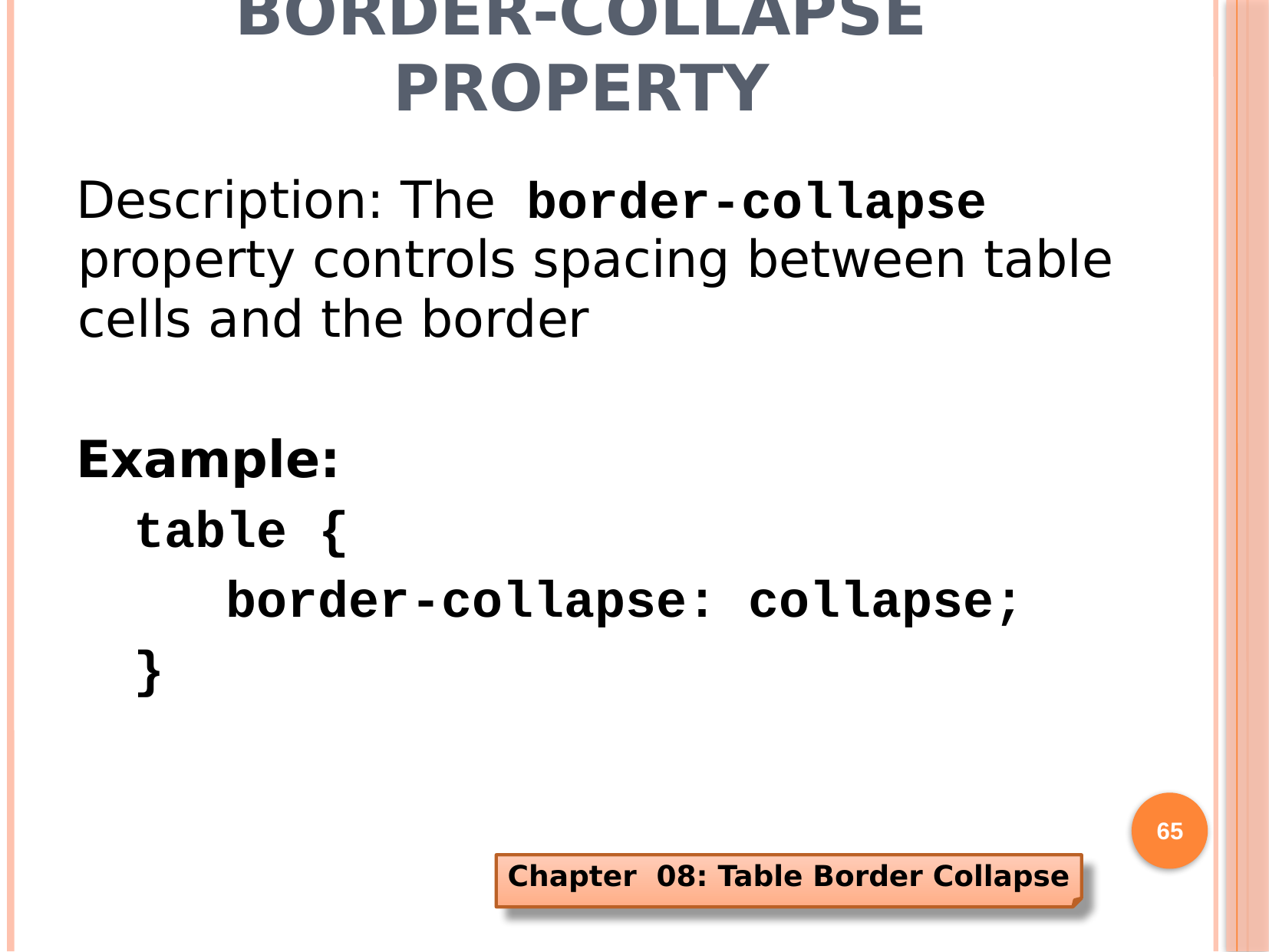

# border-collapse Property
Description: The border-collapse property controls spacing between table cells and the border

Example:
table {
   border-collapse: collapse;
}
65
Chapter  08: Table Border Collapse